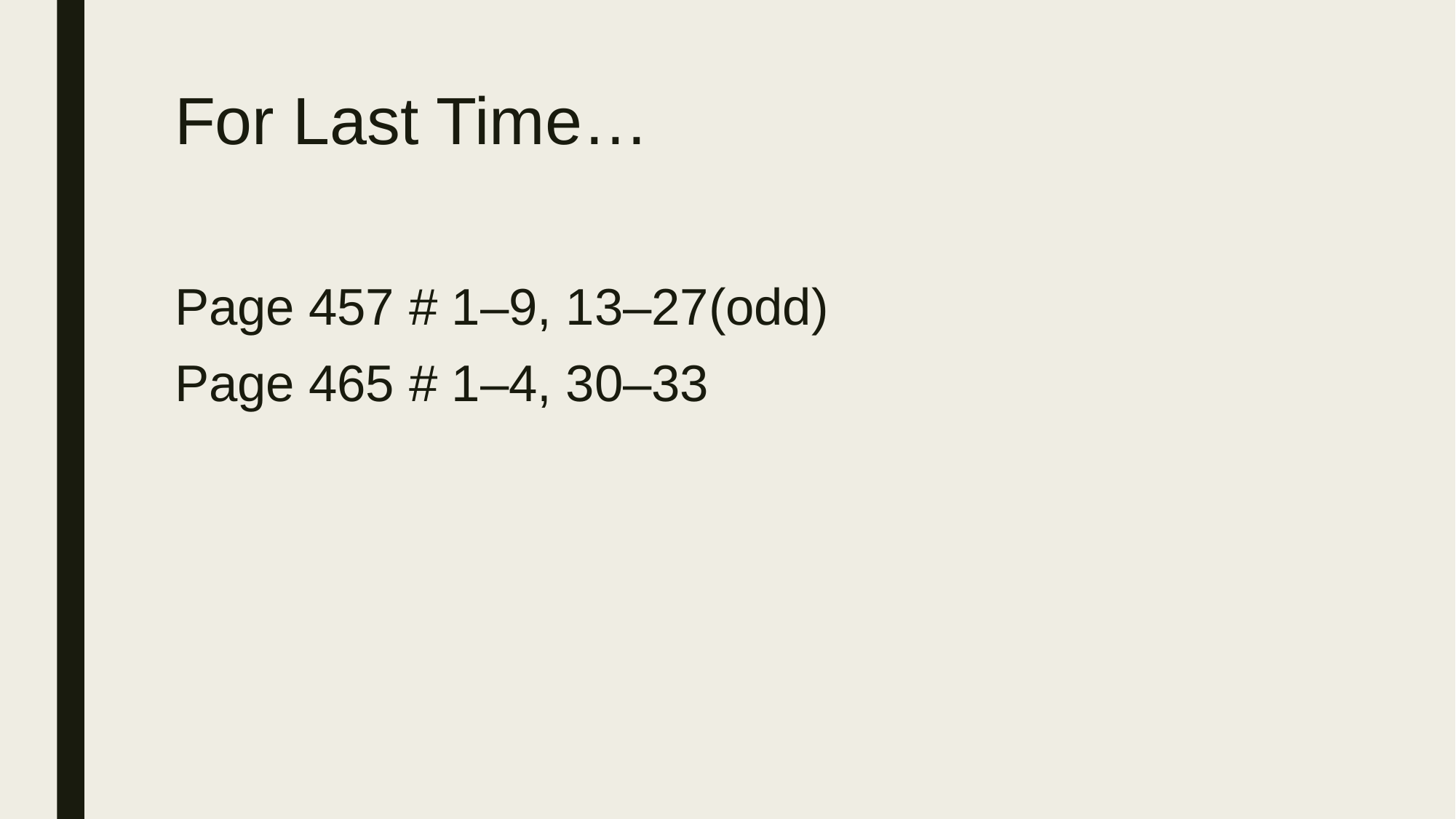

# For Last Time…
Page 457 # 1–9, 13–27(odd)
Page 465 # 1–4, 30–33